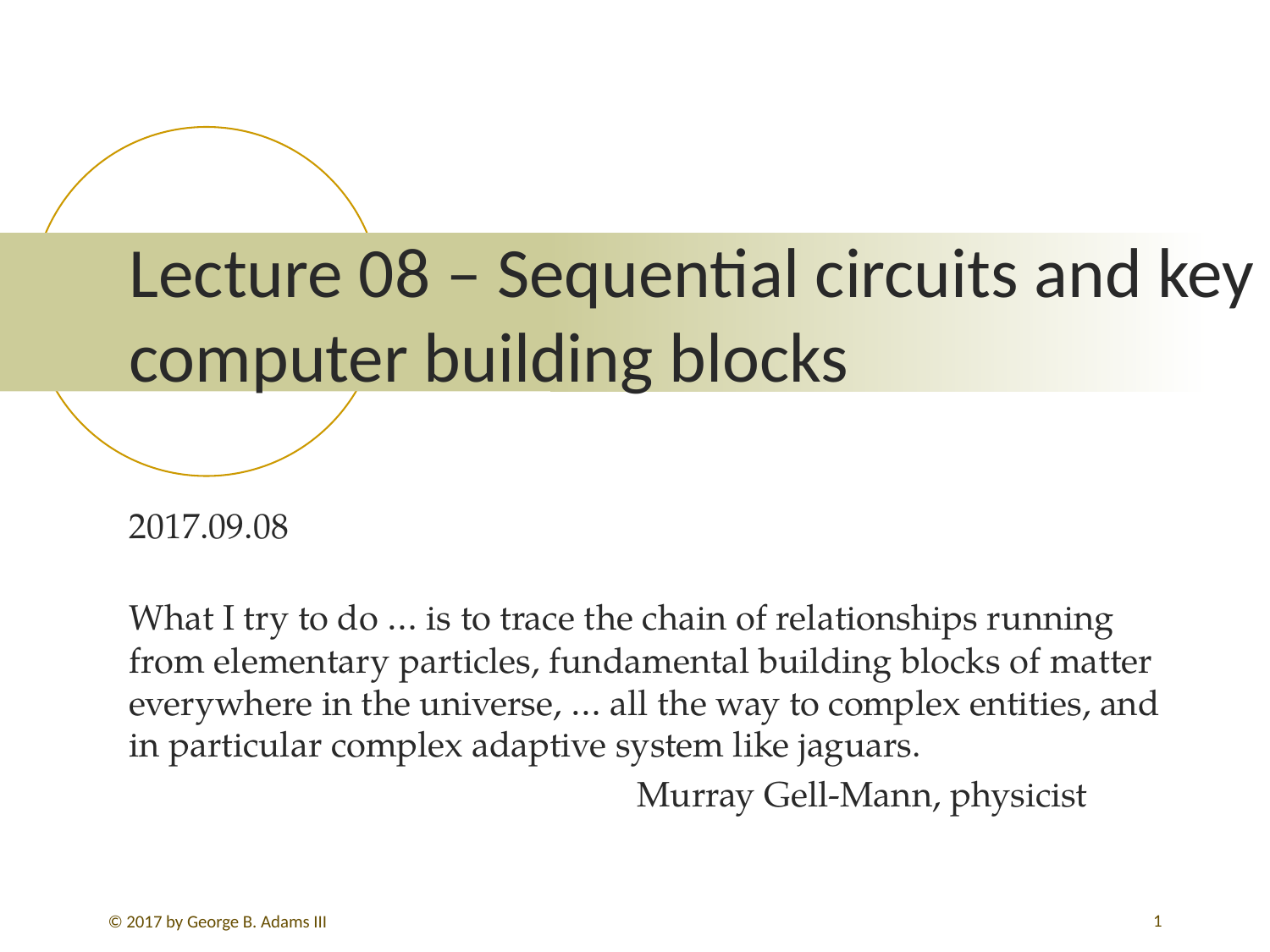

# Lecture 08 – Sequential circuits and key computer building blocks
2017.09.08
What I try to do … is to trace the chain of relationships running from elementary particles, fundamental building blocks of matter everywhere in the universe, … all the way to complex entities, and in particular complex adaptive system like jaguars.
				Murray Gell-Mann, physicist

1
© 2017 by George B. Adams III